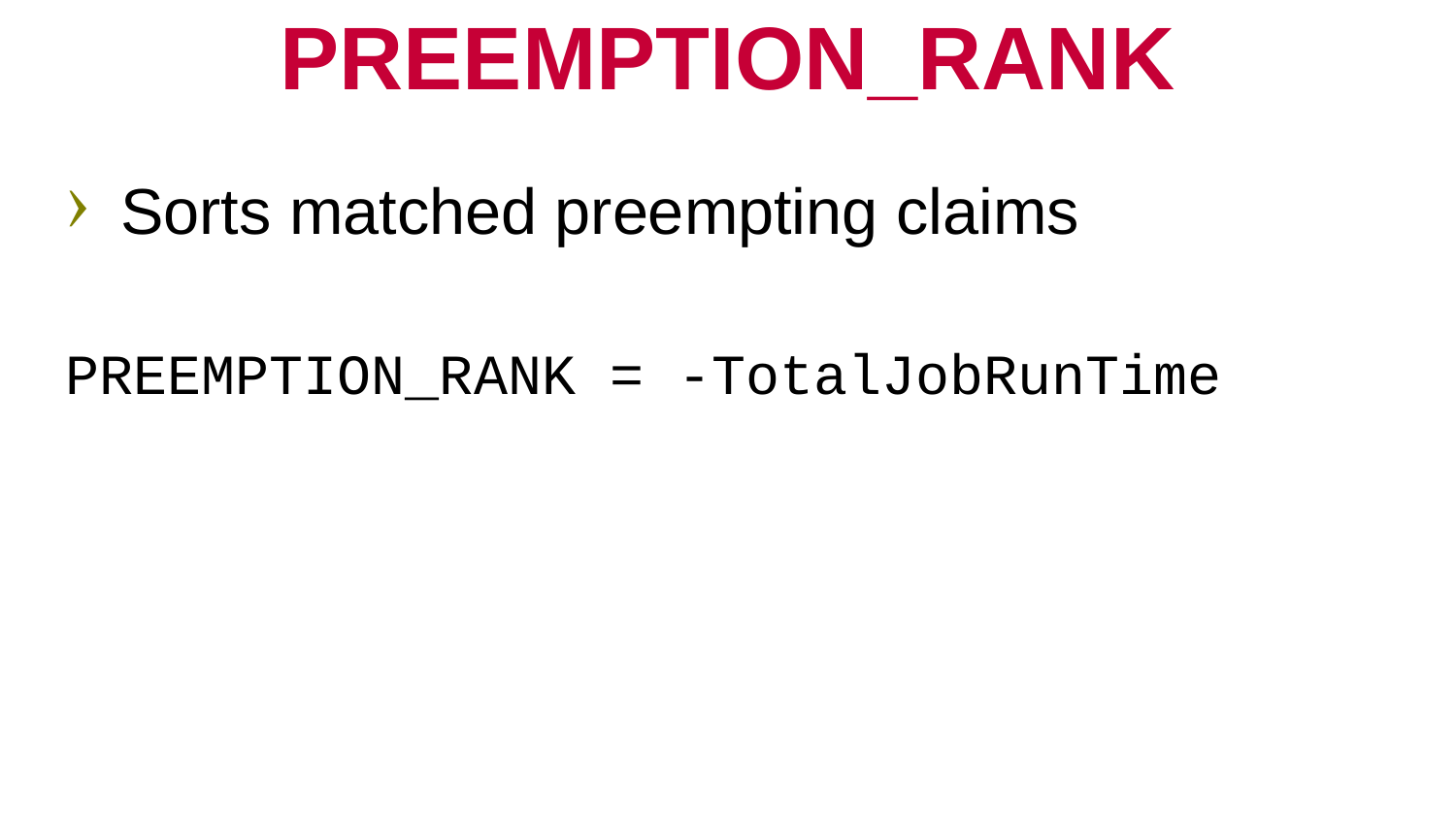

# PREEMPTION_RANK
Sorts matched preempting claims

PREEMPTION_RANK = -TotalJobRunTime